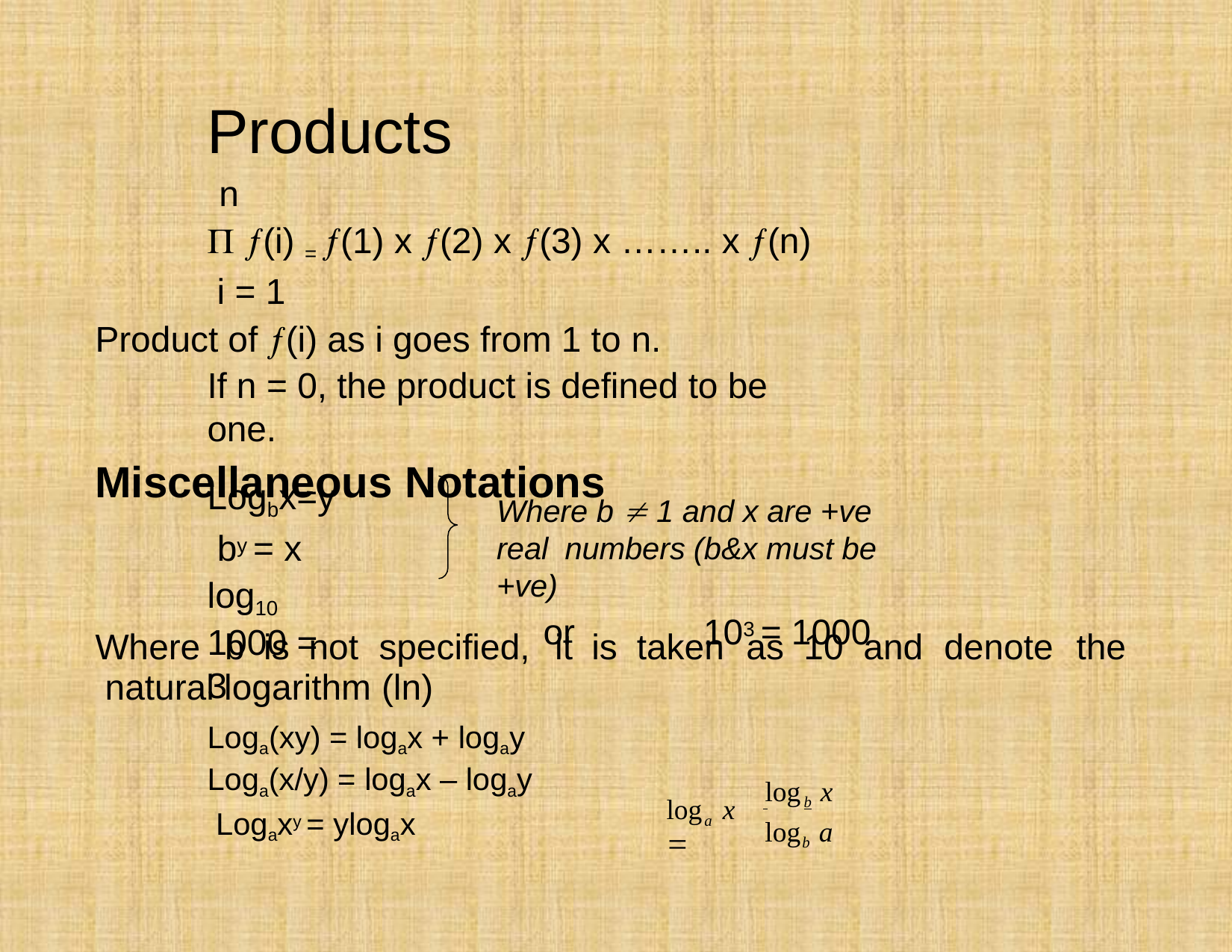

# Products
n
Π ƒ(i) = ƒ(1) x ƒ(2) x ƒ(3) x …….. x ƒ(n)   i = 1
Product of ƒ(i) as i goes from 1 to n.
If n = 0, the product is defined to be one.
Miscellaneous Notations
Logbx=y  by = x
log10 1000 = 3

Where b ≠ 1 and x are +ve real  numbers (b&x must be +ve)
or	103 = 1000
Where	b	is	not	specified,	it	is	taken	as	10	and	denote	the  natural logarithm (ln)
Loga(xy) = logax + logay
Loga(x/y) = logax – logay  Logaxy = ylogax
log	x
log	x =
 	b
a
log	a
b